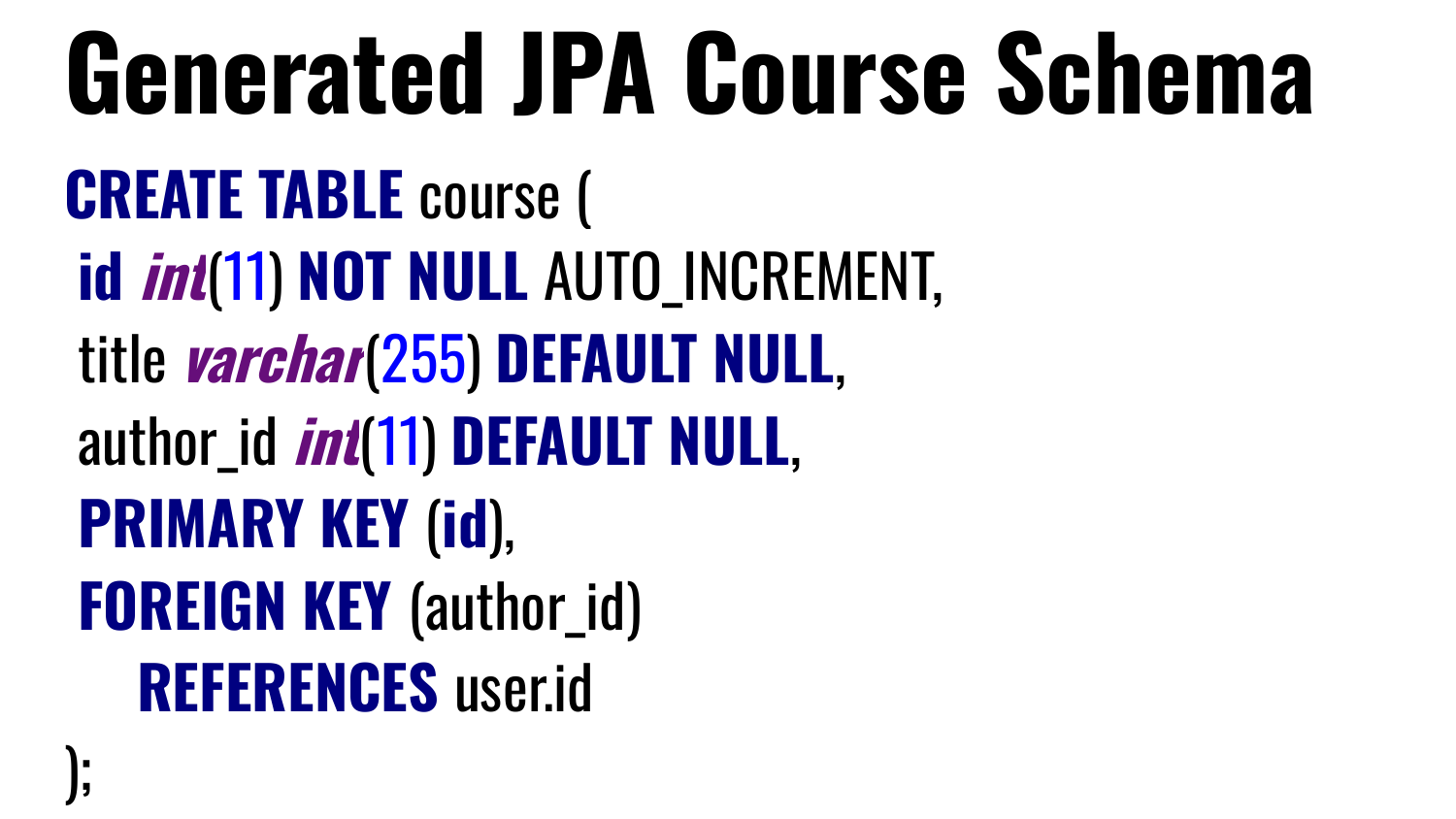

# Generated JPA Course Schema
CREATE TABLE course (
 id int(11) NOT NULL AUTO_INCREMENT,
 title varchar(255) DEFAULT NULL,
 author_id int(11) DEFAULT NULL,
 PRIMARY KEY (id),
 FOREIGN KEY (author_id)
REFERENCES user.id
);